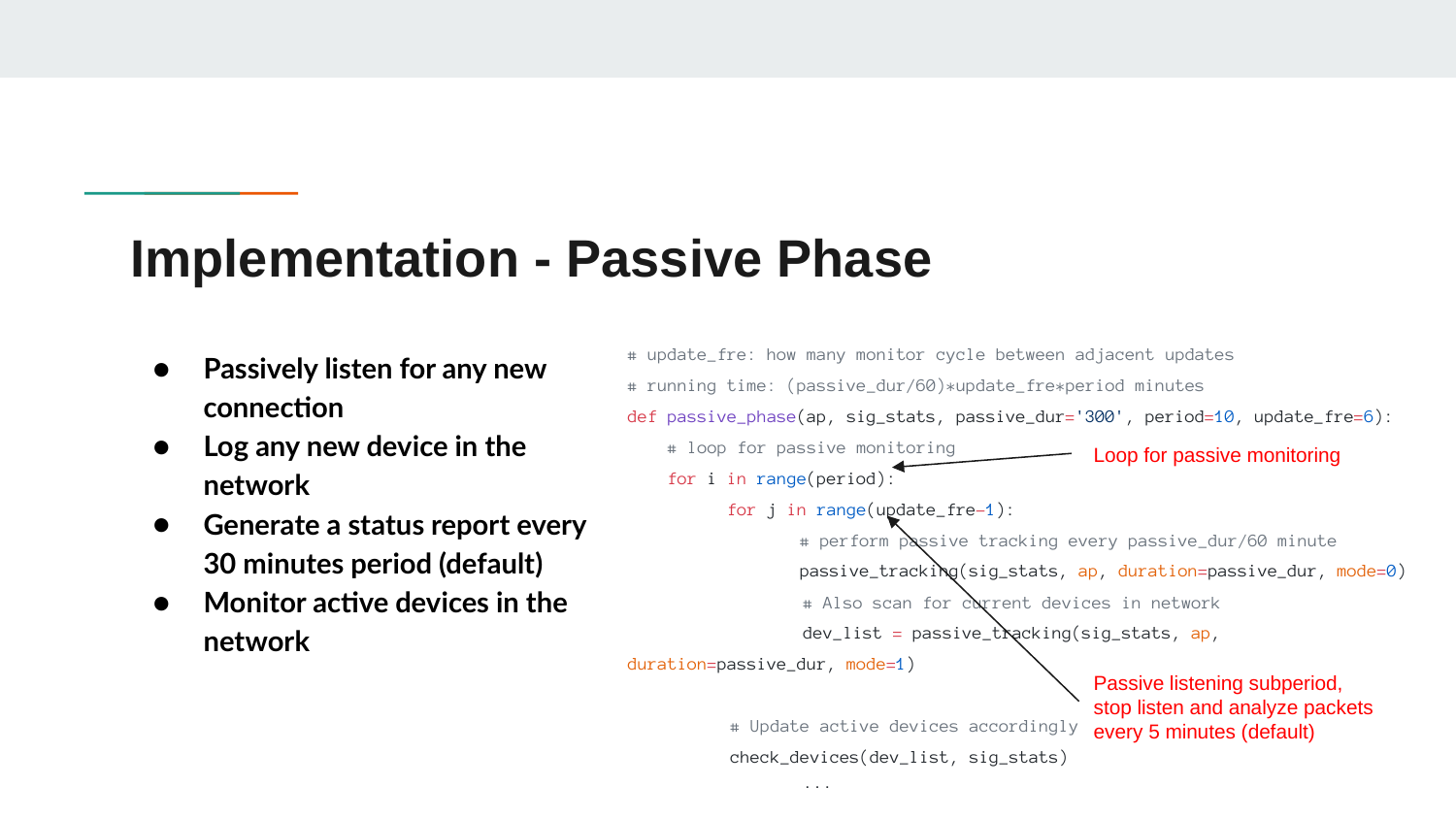

# Implementation - Passive Phase
# update_fre: how many monitor cycle between adjacent updates
# running time: (passive_dur/60)*update_fre*period minutes
def passive_phase(ap, sig_stats, passive_dur='300', period=10, update_fre=6):
    # loop for passive monitoring
    for i in range(period):
          for j in range(update_fre-1):
          # perform passive tracking every passive_dur/60 minute
          passive_tracking(sig_stats, ap, duration=passive_dur, mode=0)
       	   # Also scan for current devices in network
       	   dev_list = passive_tracking(sig_stats, ap, duration=passive_dur, mode=1)

   # Update active devices accordingly
   check_devices(dev_list, sig_stats)
	   ...
Passively listen for any new connection
Log any new device in the network
Generate a status report every 30 minutes period (default)
Monitor active devices in the network
Loop for passive monitoring
Passive listening subperiod, stop listen and analyze packets every 5 minutes (default)